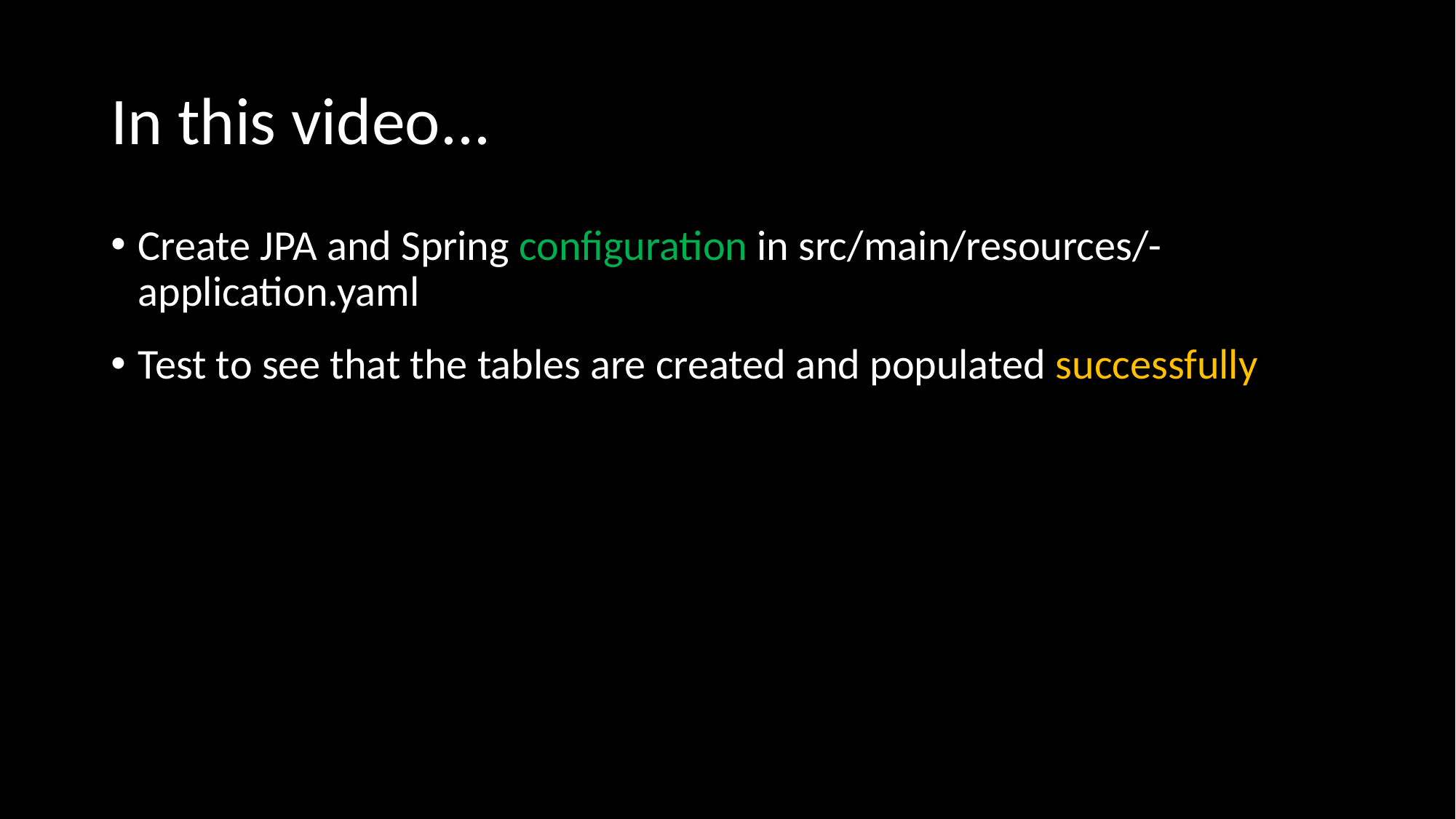

# In this video...
Create JPA and Spring configuration in src/main/resources/-application.yaml
Test to see that the tables are created and populated successfully